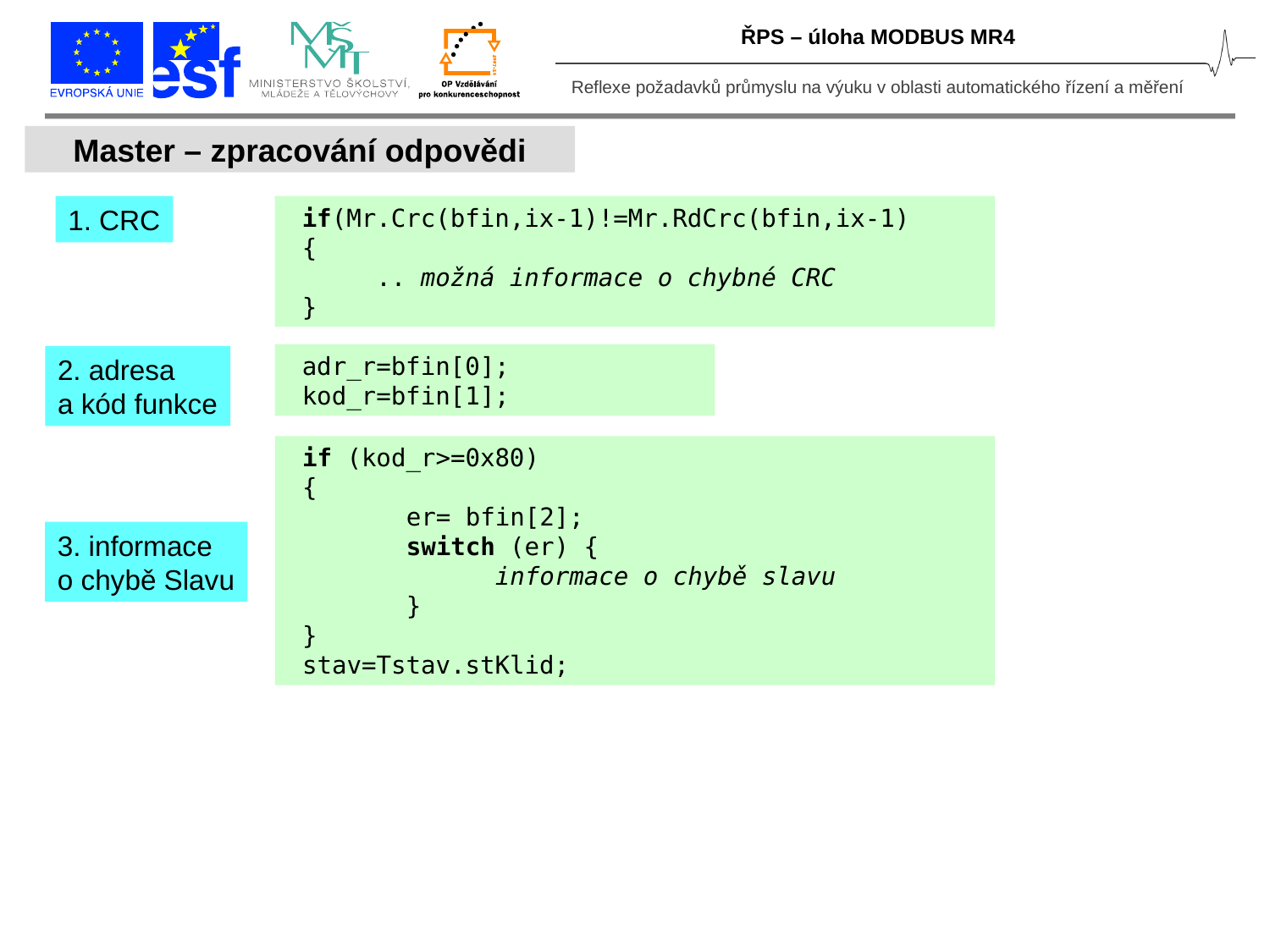

ŘPS – úloha MODBUS MR4

Master – zpracování odpovědi
 if(Mr.Crc(bfin,ix-1)!=Mr.RdCrc(bfin,ix-1)
 {
      .. možná informace o chybné CRC
 }
1. CRC
 adr_r=bfin[0];
 kod_r=bfin[1];
2. adresa
a kód funkce
 if (kod_r>=0x80)
 {
        er= bfin[2];
        switch (er) {
              informace o chybě slavu
        }
 }
 stav=Tstav.stKlid;
3. informace
o chybě Slavu